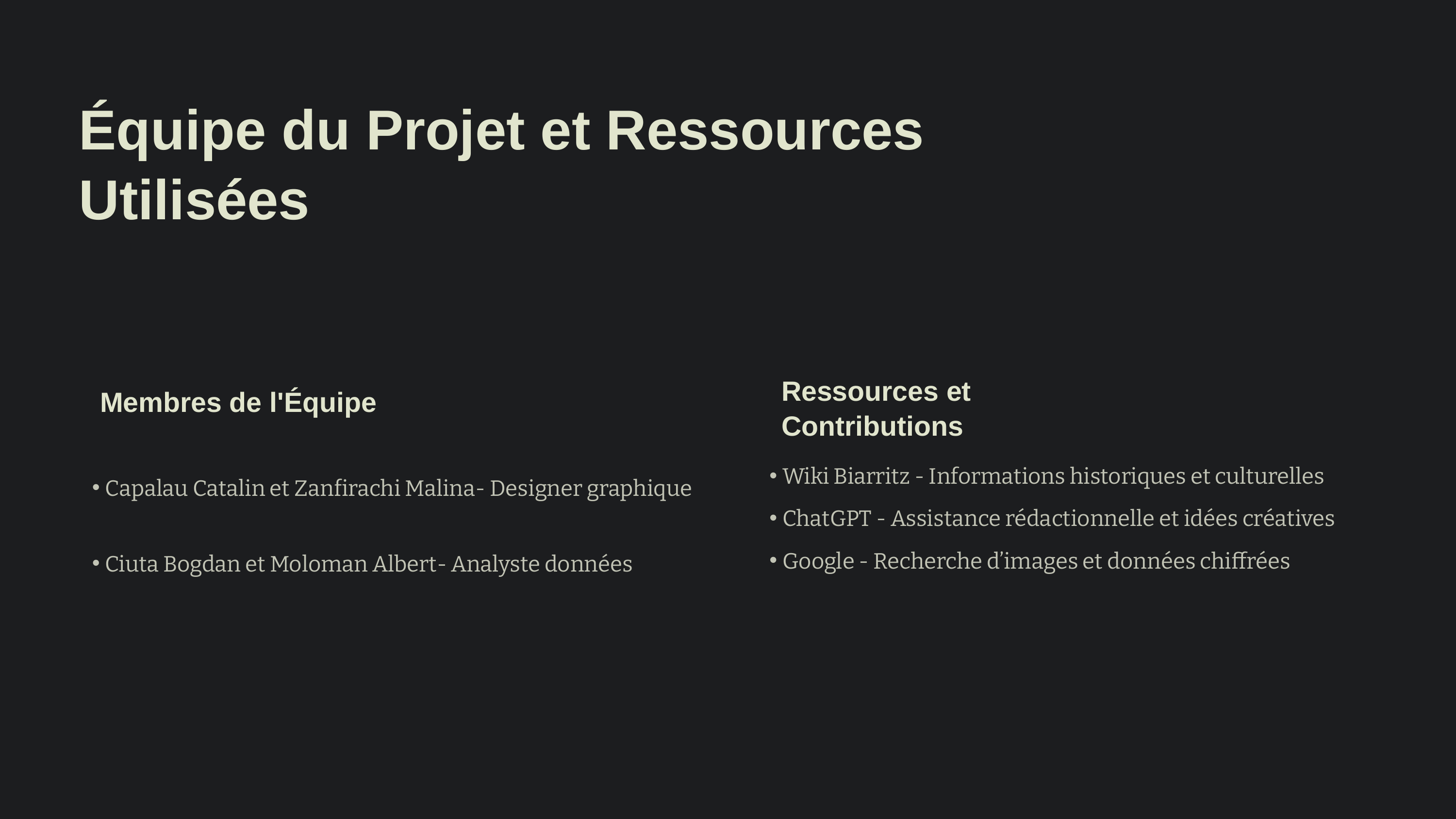

Équipe du Projet et Ressources Utilisées

Ressources et Contributions

Membres de l'Équipe

Wiki Biarritz - Informations historiques et culturelles

Capalau Catalin et Zanfirachi Malina- Designer graphique

ChatGPT - Assistance rédactionnelle et idées créatives

Google - Recherche d’images et données chiffrées

Ciuta Bogdan et Moloman Albert- Analyste données